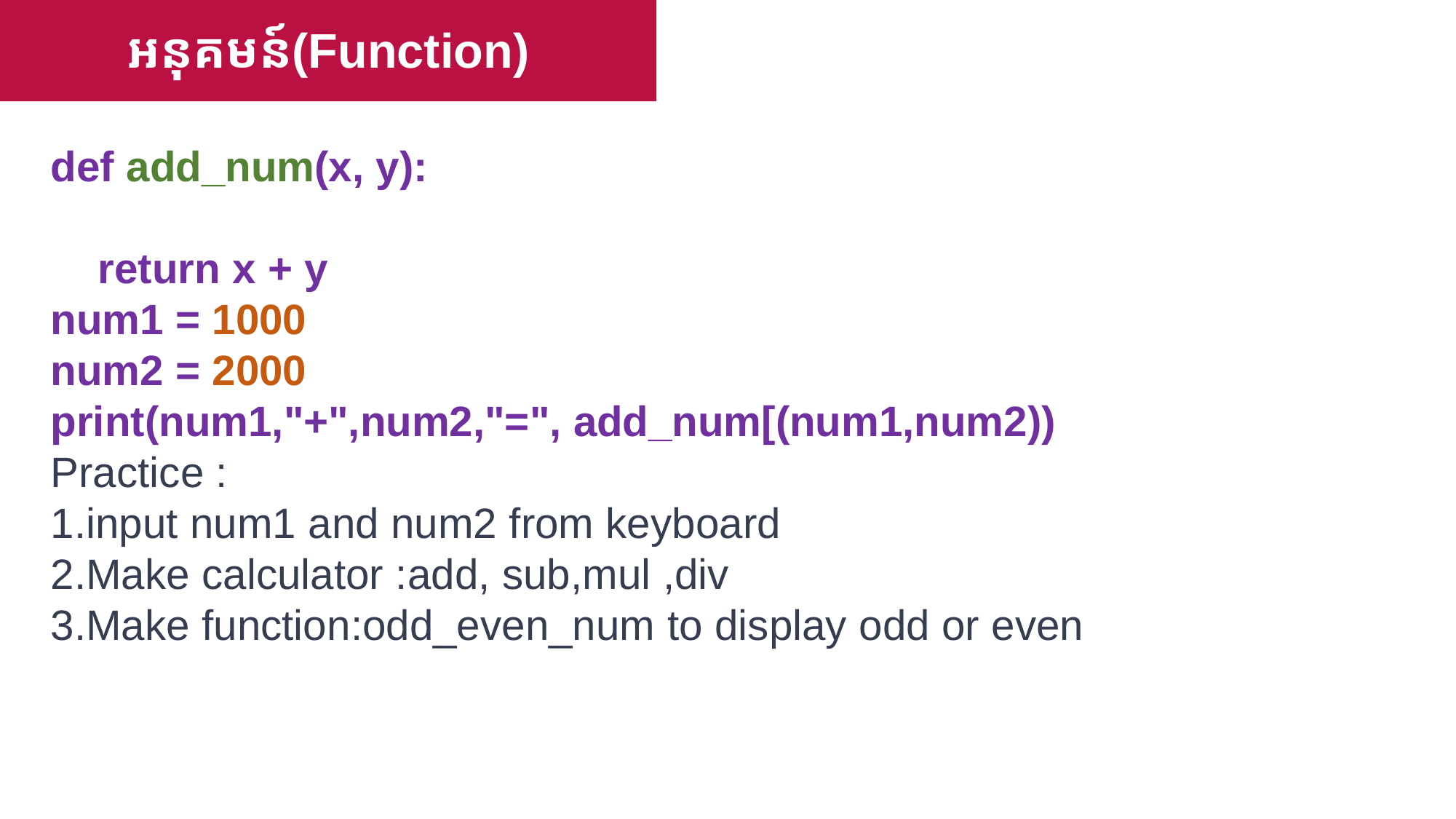

អនុគមន៍(Function)
def add_num(x, y):

    return x + y
num1 = 1000
num2 = 2000
print(num1,"+",num2,"=", add_num[(num1,num2))
Practice :
1.input num1 and num2 from keyboard
2.Make calculator :add, sub,mul ,div
3.Make function:odd_even_num to display odd or even